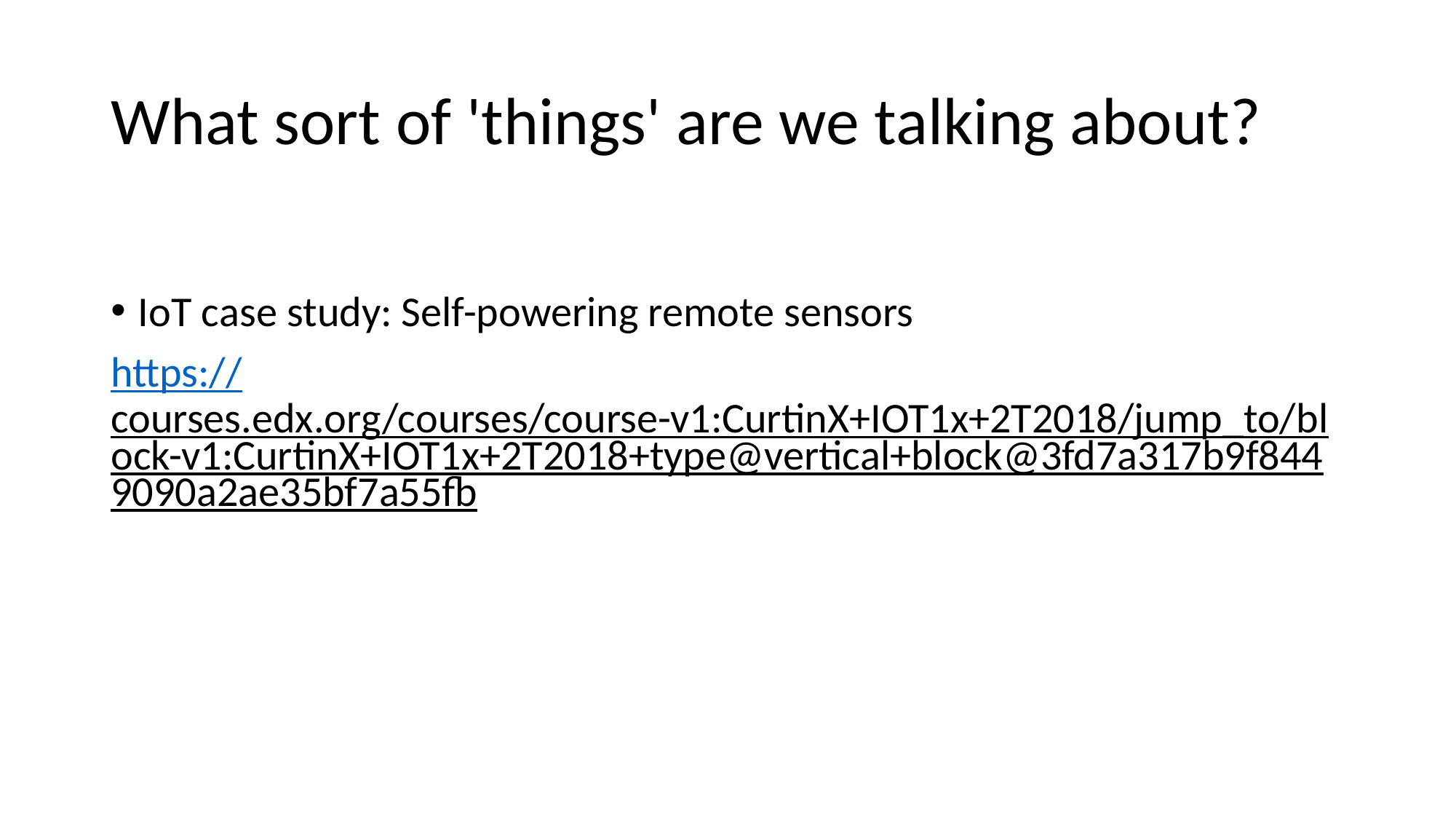

# What sort of 'things' are we talking about?

IoT case study: Self-powering remote sensors
https://courses.edx.org/courses/course-v1:CurtinX+IOT1x+2T2018/jump_to/block-v1:CurtinX+IOT1x+2T2018+type@vertical+block@3fd7a317b9f8449090a2ae35bf7a55fb